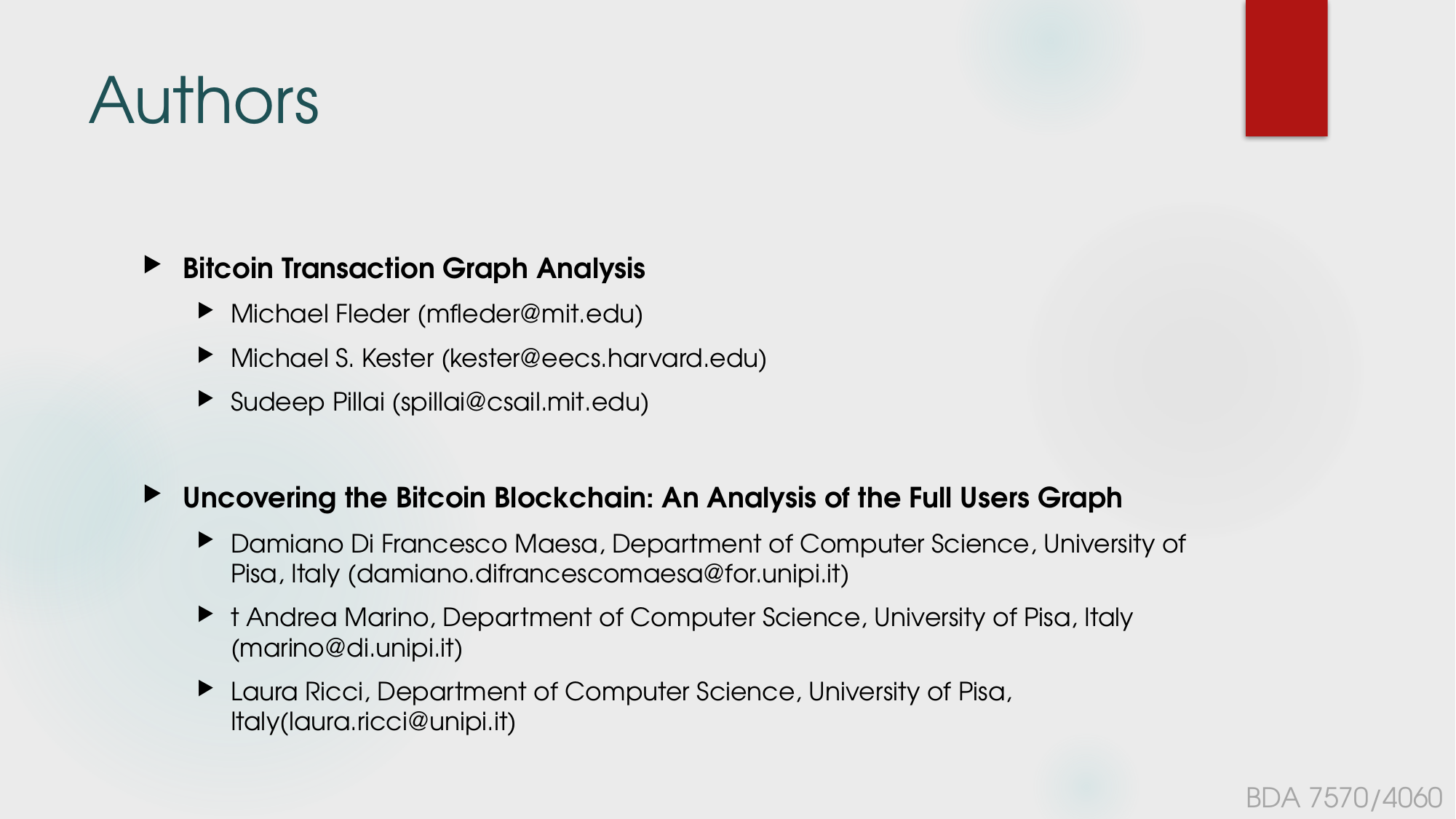

# Authors
Bitcoin Transaction Graph Analysis
Michael Fleder (mfleder@mit.edu)
Michael S. Kester (kester@eecs.harvard.edu)
Sudeep Pillai (spillai@csail.mit.edu)

Uncovering the Bitcoin Blockchain: An Analysis of the Full Users Graph
Damiano Di Francesco Maesa, Department of Computer Science, University of Pisa, Italy (damiano.difrancescomaesa@for.unipi.it)
t Andrea Marino, Department of Computer Science, University of Pisa, Italy (marino@di.unipi.it)
Laura Ricci, Department of Computer Science, University of Pisa, Italy(laura.ricci@unipi.it)
BDA 7570/4060